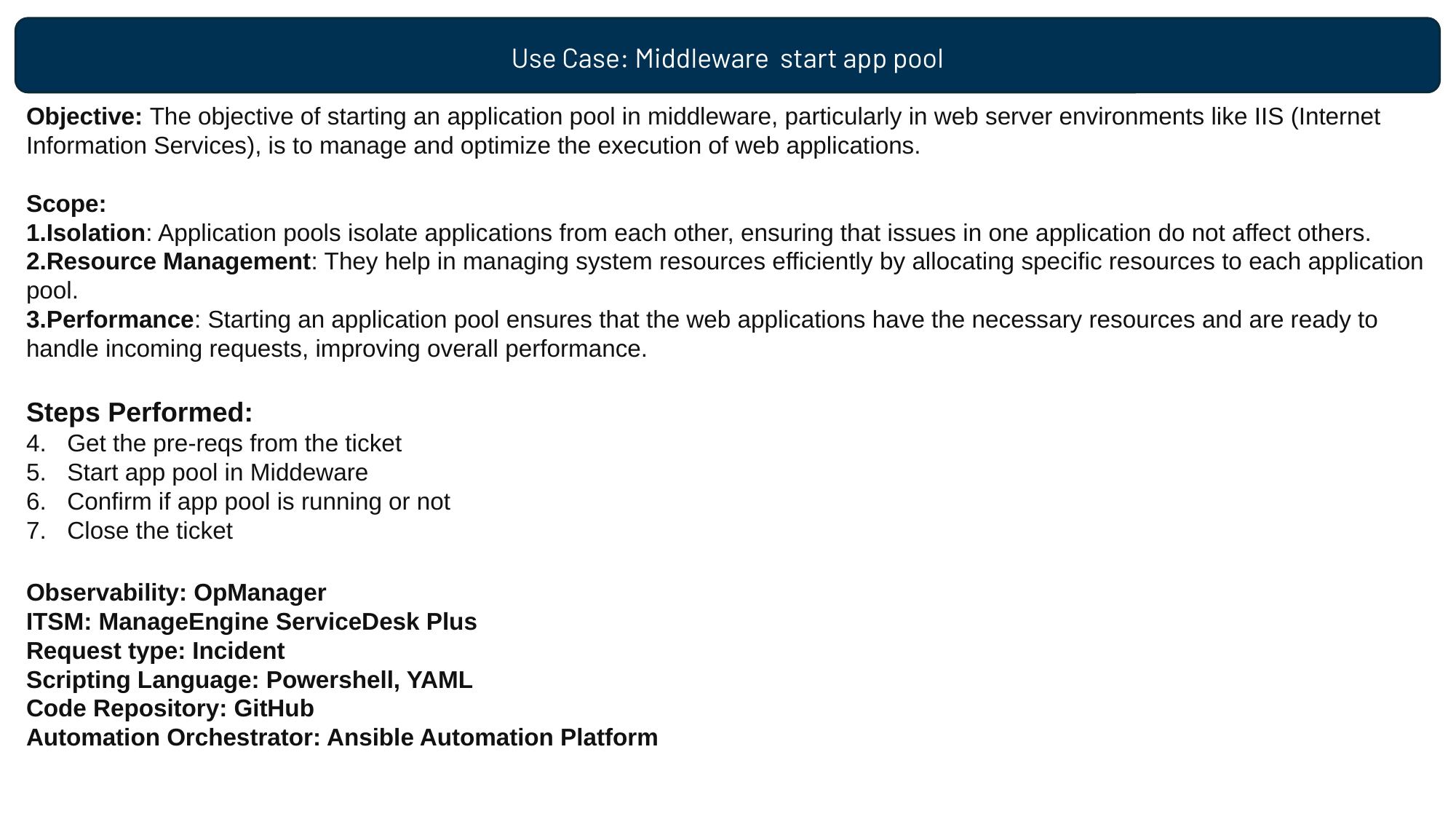

Use Case: Middleware  start app pool

Objective: The objective of starting an application pool in middleware, particularly in web server environments like IIS (Internet Information Services), is to manage and optimize the execution of web applications.
Scope:
Isolation: Application pools isolate applications from each other, ensuring that issues in one application do not affect others.
Resource Management: They help in managing system resources efficiently by allocating specific resources to each application pool.
Performance: Starting an application pool ensures that the web applications have the necessary resources and are ready to handle incoming requests, improving overall performance.

Steps Performed:
Get the pre-reqs from the ticket
Start app pool in Middeware
Confirm if app pool is running or not
Close the ticket

Observability: OpManager
ITSM: ManageEngine ServiceDesk Plus
Request type: Incident
Scripting Language: Powershell, YAML
Code Repository: GitHub
Automation Orchestrator: Ansible Automation Platform